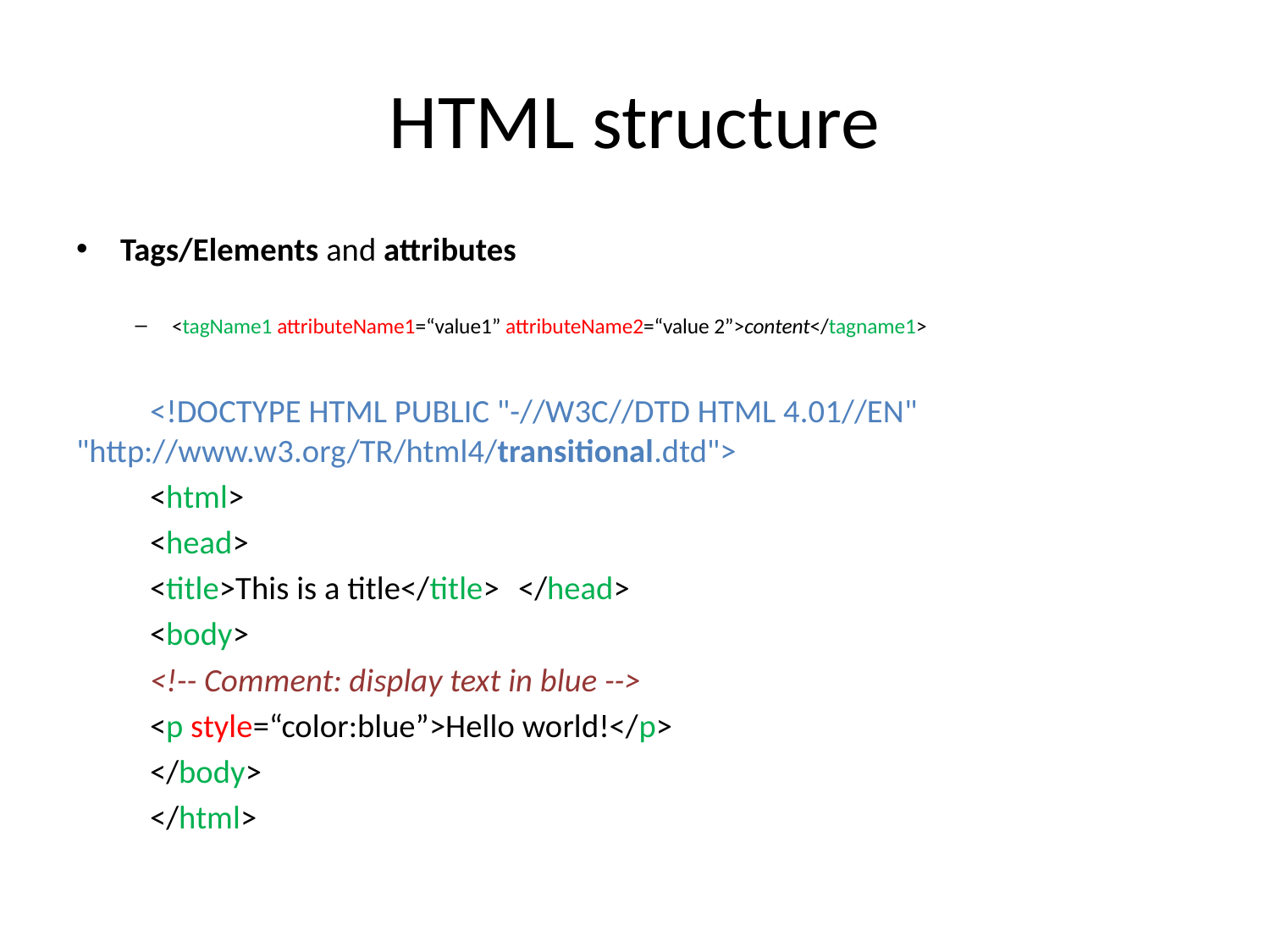

# HTML structure
Tags/Elements and attributes

<tagName1 attributeName1=“value1” attributeName2=“value 2”>content</tagname1>

	<!DOCTYPE HTML PUBLIC "-//W3C//DTD HTML 4.01//EN" "http://www.w3.org/TR/html4/transitional.dtd">
	<html>
		<head>
			<title>This is a title</title> 				</head>
		<body>
			<!-- Comment: display text in blue -->
			<p style=“color:blue”>Hello world!</p>
		</body>
	</html>